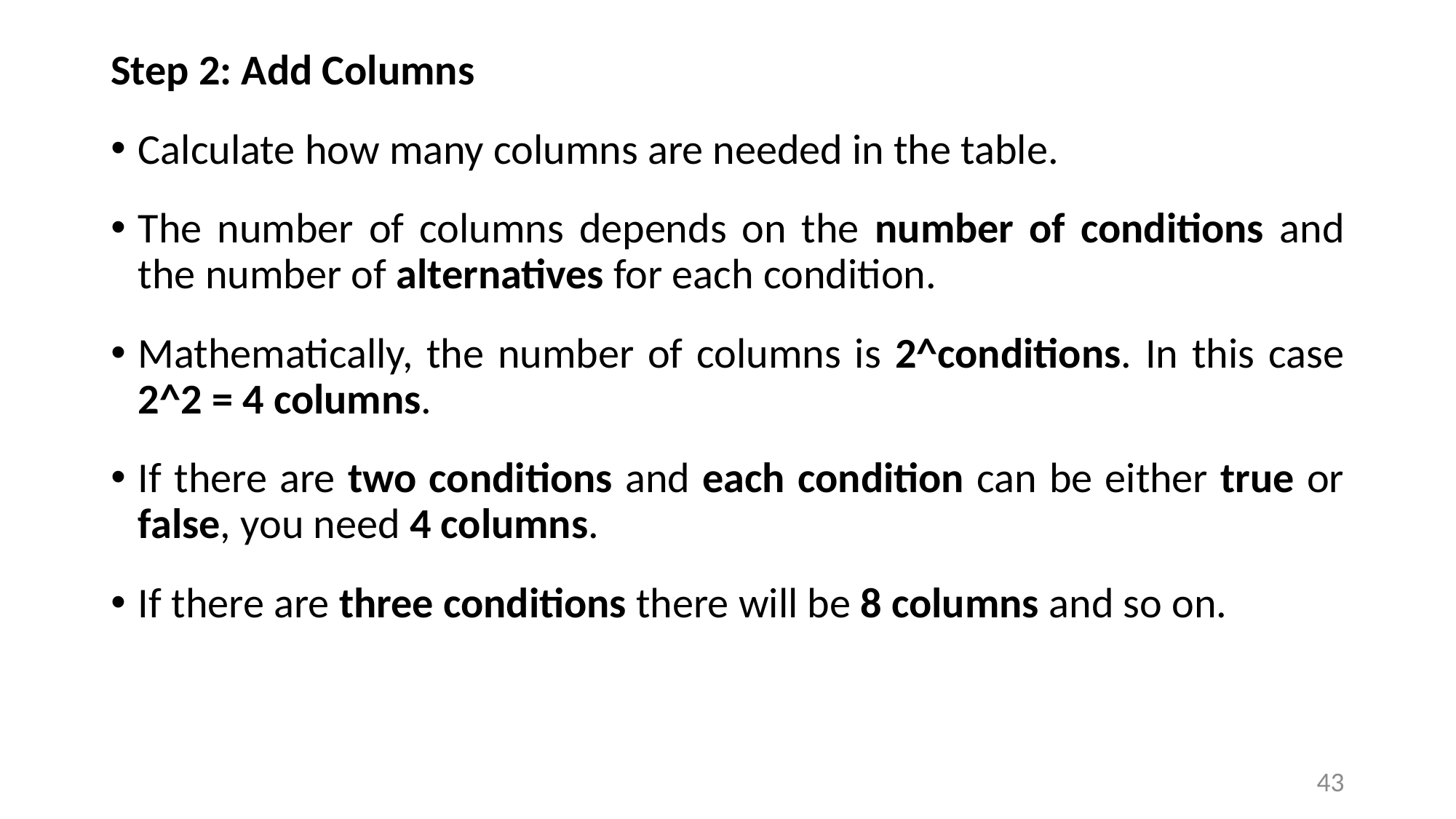

Step 2: Add Columns
Calculate how many columns are needed in the table.
The number of columns depends on the number of conditions and the number of alternatives for each condition.
Mathematically, the number of columns is 2^conditions. In this case 2^2 = 4 columns.
If there are two conditions and each condition can be either true or false, you need 4 columns.
If there are three conditions there will be 8 columns and so on.
43